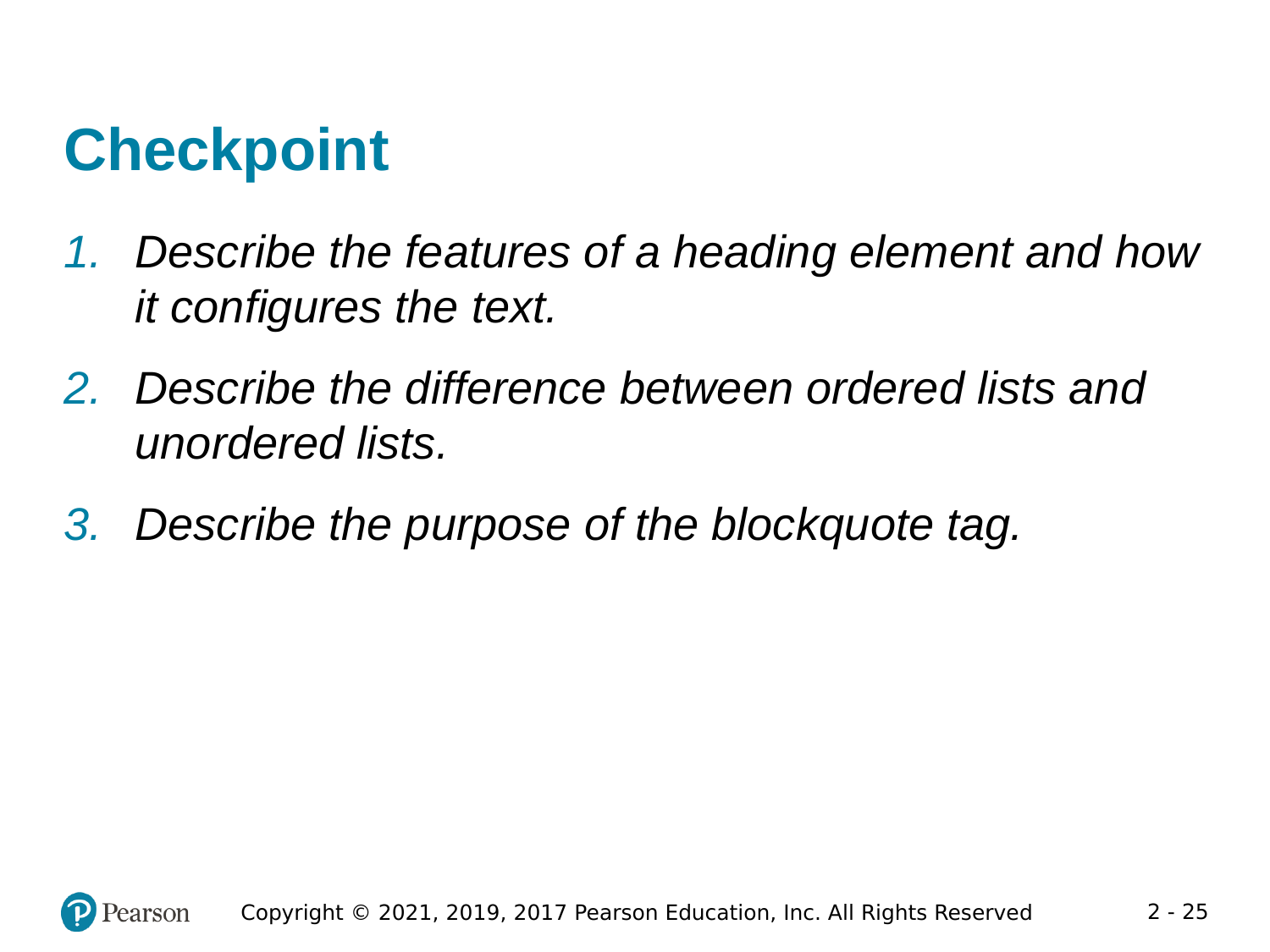

# Checkpoint
Describe the features of a heading element and how it configures the text.
Describe the difference between ordered lists and unordered lists.
Describe the purpose of the blockquote tag.